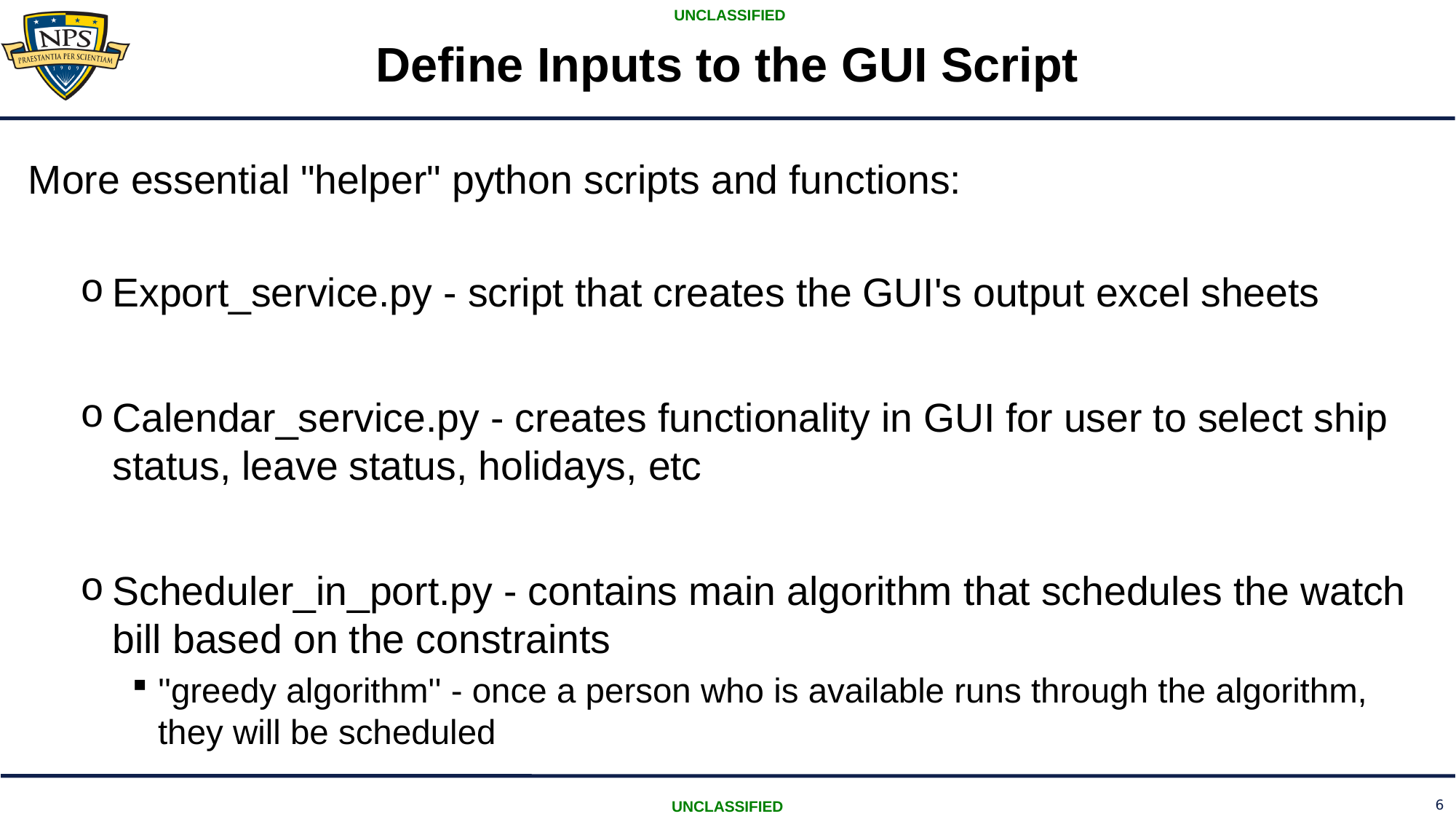

# Define Inputs to the GUI Script
More essential "helper" python scripts and functions:

Export_service.py - script that creates the GUI's output excel sheets

Calendar_service.py - creates functionality in GUI for user to select ship status, leave status, holidays, etc

Scheduler_in_port.py - contains main algorithm that schedules the watch bill based on the constraints
''greedy algorithm'' - once a person who is available runs through the algorithm, they will be scheduled

6